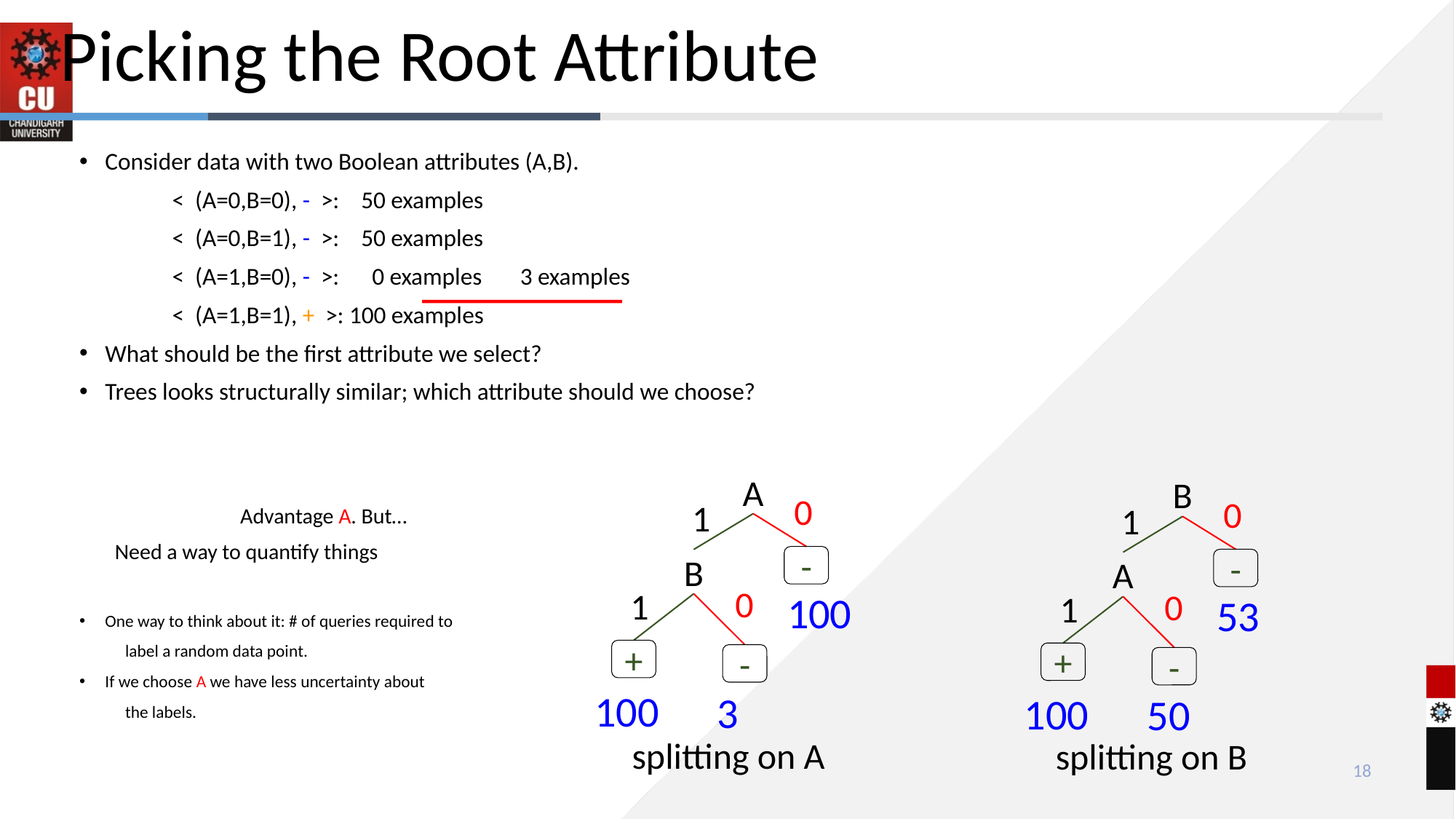

# Picking the Root Attribute
Consider data with two Boolean attributes (A,B).
                 <  (A=0,B=0), -  >:    50 examples
                 <  (A=0,B=1), -  >:    50 examples
                 <  (A=1,B=0), -  >:      0 examples       3 examples
                 <  (A=1,B=1), +  >: 100 examples
What should be the first attribute we select?
Trees looks structurally similar; which attribute should we choose?

                                                    Advantage A. But…
			  Need a way to quantify things

One way to think about it: # of queries required to
            label a random data point.
If we choose A we have less uncertainty about
            the labels.

A
0
1
-
B
0
1
+
-
B
0
1
-
A
0
1
+
-
100
53
100
3
100
50
splitting on A
splitting on B
18